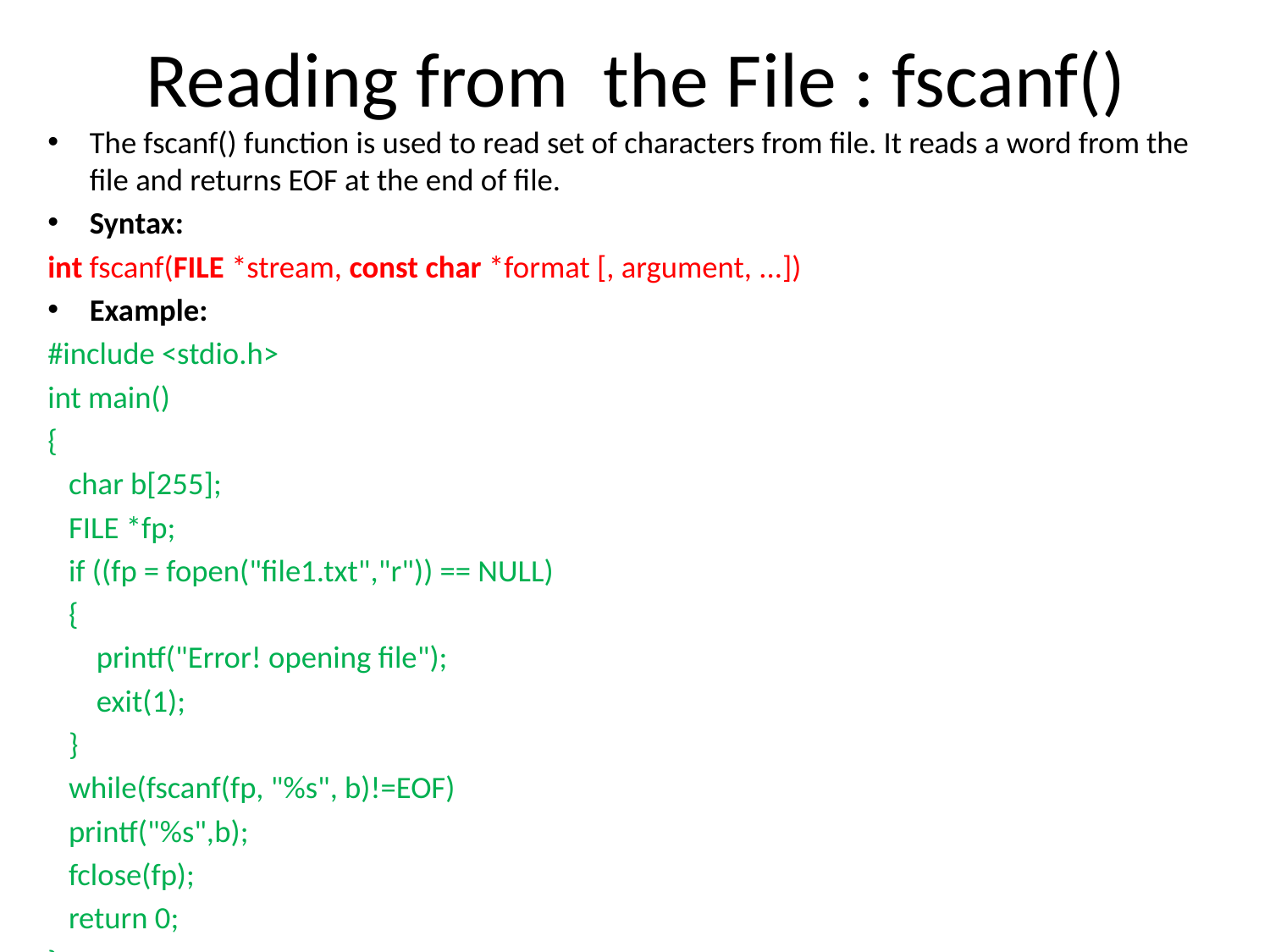

# Reading from  the File : fscanf()
The fscanf() function is used to read set of characters from file. It reads a word from the file and returns EOF at the end of file.
Syntax:
int fscanf(FILE *stream, const char *format [, argument, ...])
Example:
#include <stdio.h>
int main()
{
   char b[255];
   FILE *fp;
   if ((fp = fopen("file1.txt","r")) == NULL)
   {
       printf("Error! opening file");
       exit(1);
   }
   while(fscanf(fp, "%s", b)!=EOF)
   printf("%s",b);
   fclose(fp);
   return 0;
}